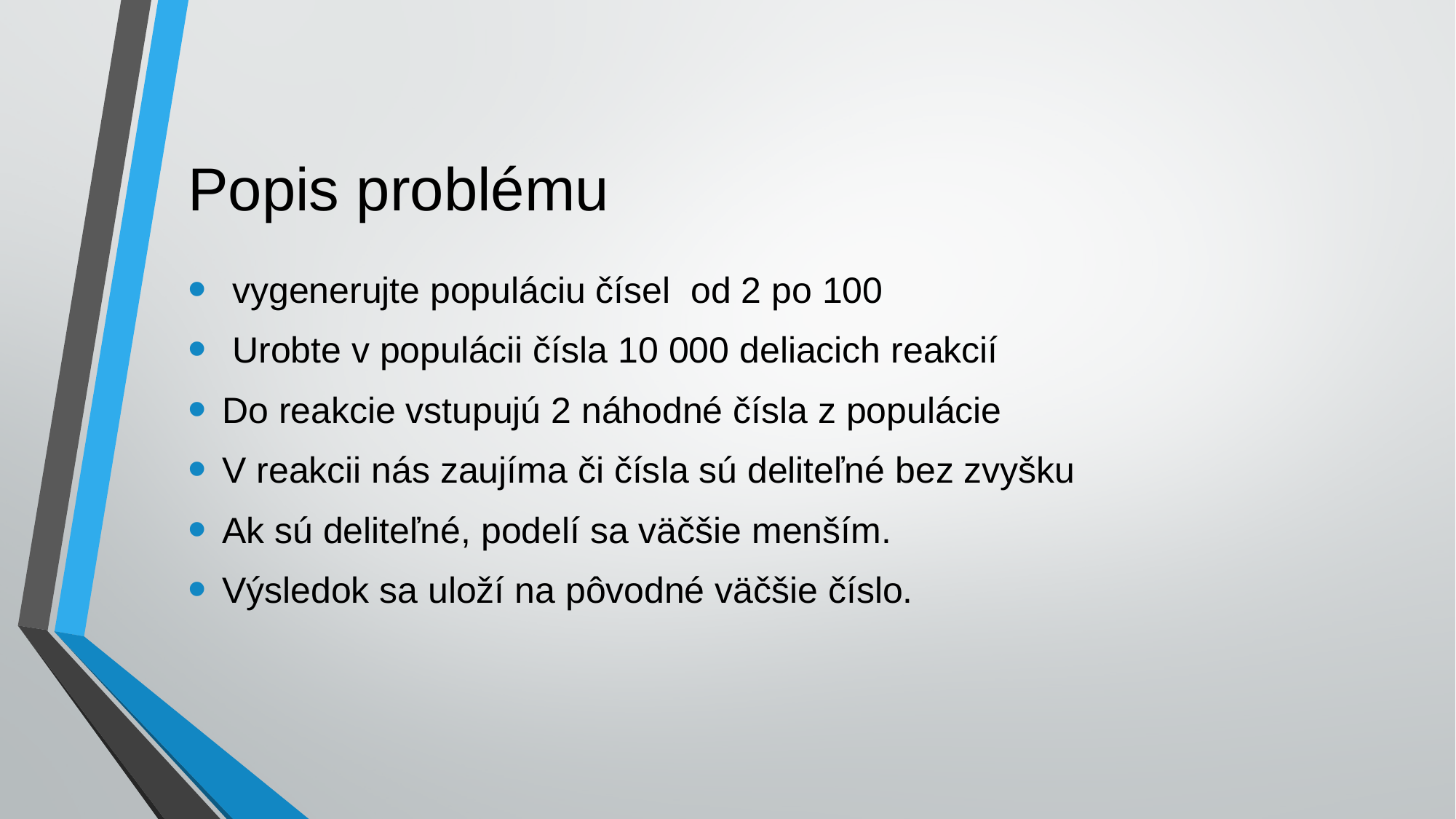

vygenerujte populáciu čísel  od 2 po 100
 Urobte v populácii čísla 10 000 deliacich reakcií
Do reakcie vstupujú 2 náhodné čísla z populácie
V reakcii nás zaujíma či čísla sú deliteľné bez zvyšku
Ak sú deliteľné, podelí sa väčšie menším.
Výsledok sa uloží na pôvodné väčšie číslo.
# Popis problému